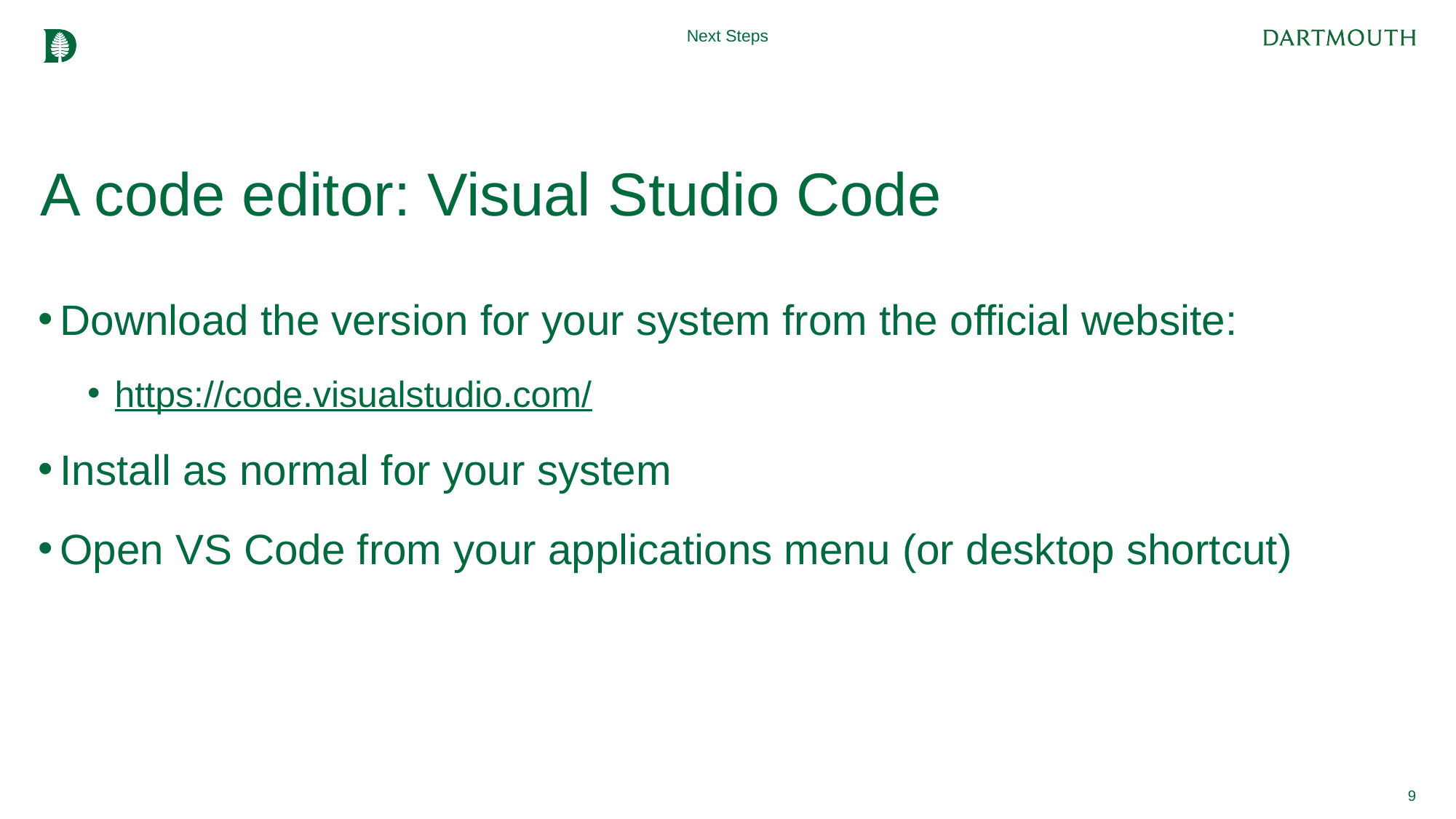

Next Steps
# A code editor: Visual Studio Code
Download the version for your system from the official website:
https://code.visualstudio.com/
Install as normal for your system
Open VS Code from your applications menu (or desktop shortcut)

9